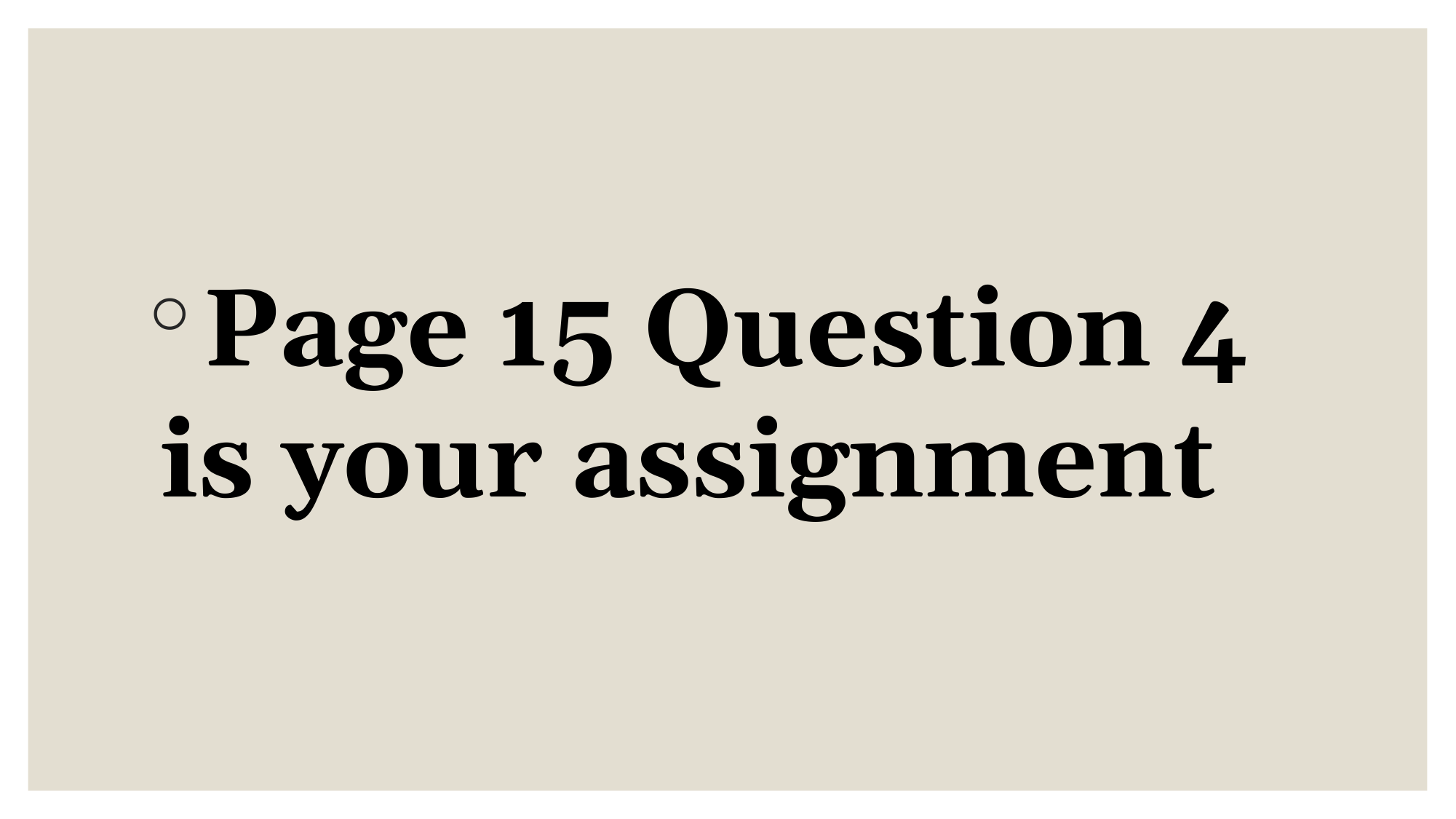

#
Page 15 Question 4 is your assignment